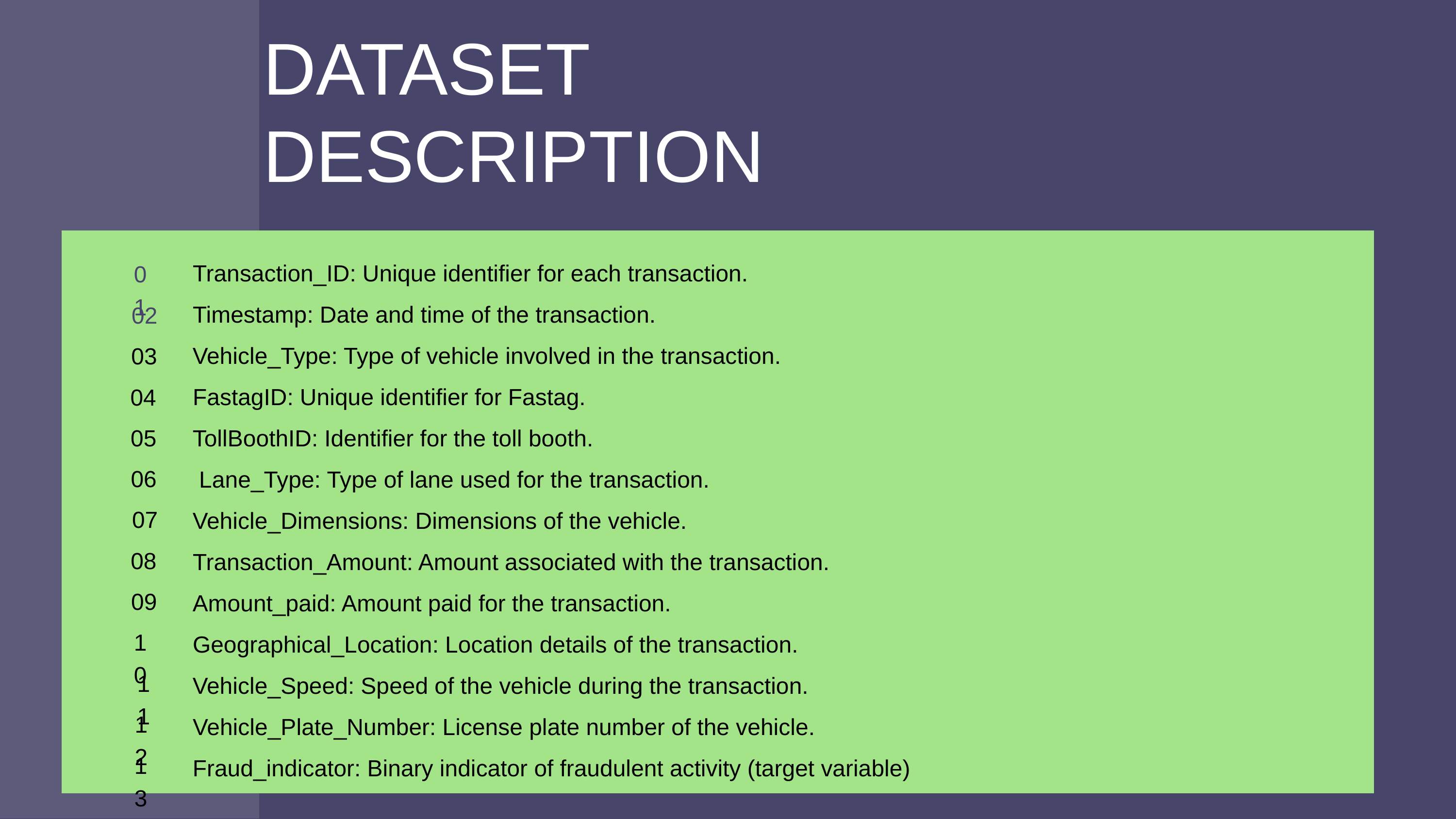

DATASET DESCRIPTION

Transaction_ID: Unique identifier for each transaction.
01
Timestamp: Date and time of the transaction.
02
Vehicle_Type: Type of vehicle involved in the transaction.
03
FastagID: Unique identifier for Fastag.
04
05
TollBoothID: Identifier for the toll booth.
06
 Lane_Type: Type of lane used for the transaction.
07
Vehicle_Dimensions: Dimensions of the vehicle.
08
Transaction_Amount: Amount associated with the transaction.
09
Amount_paid: Amount paid for the transaction.
10
Geographical_Location: Location details of the transaction.
11
Vehicle_Speed: Speed of the vehicle during the transaction.
12
Vehicle_Plate_Number: License plate number of the vehicle.
13
Fraud_indicator: Binary indicator of fraudulent activity (target variable)